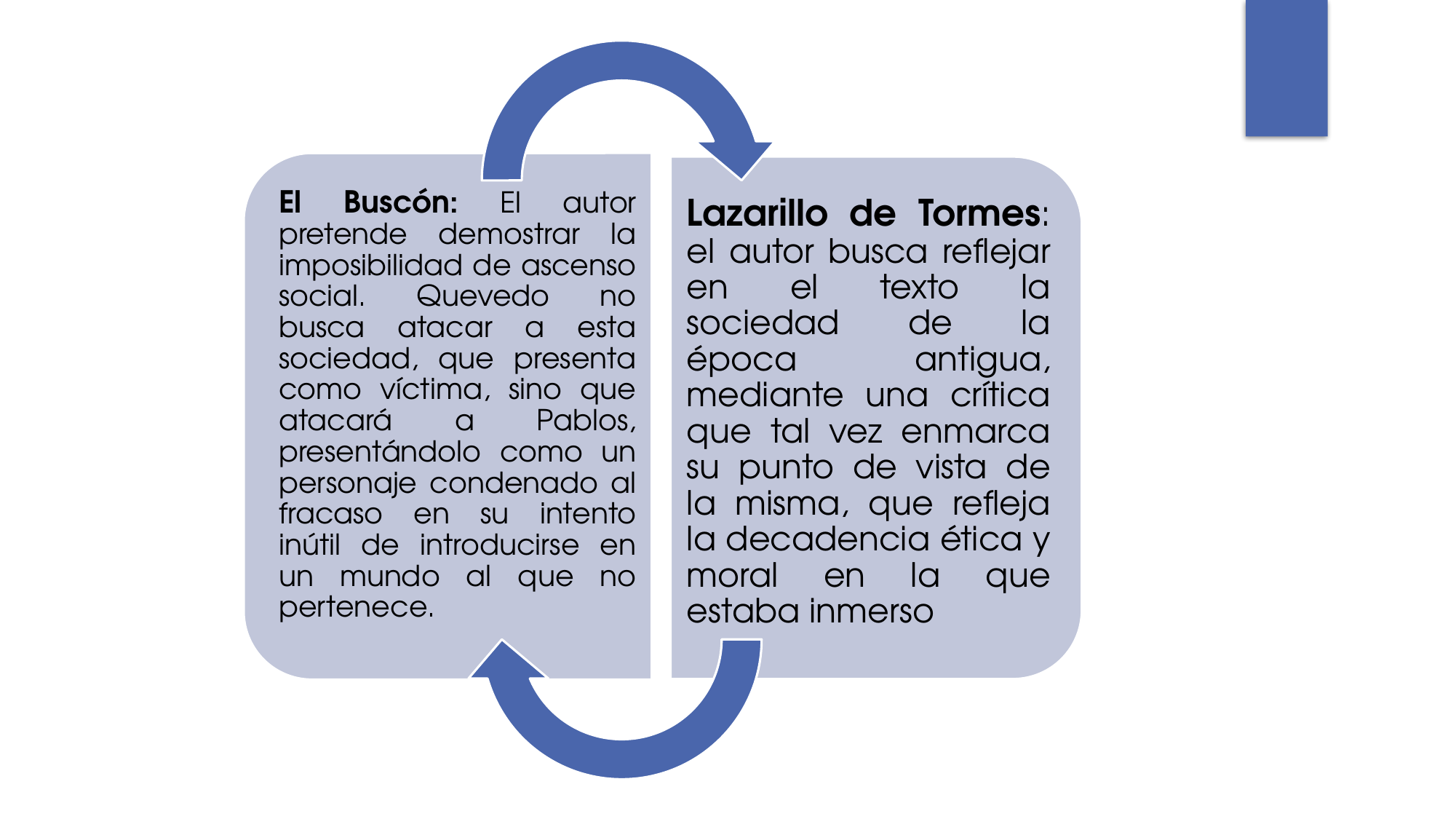

El Buscón: El autor pretende demostrar la imposibilidad de ascenso social. Quevedo no busca atacar a esta sociedad, que presenta como víctima, sino que atacará a Pablos, presentándolo como un personaje condenado al fracaso en su intento inútil de introducirse en un mundo al que no pertenece.
Lazarillo de Tormes: el autor busca reflejar en el texto la sociedad de la época antigua, mediante una crítica que tal vez enmarca su punto de vista de la misma, que refleja la decadencia ética y moral en la que estaba inmerso